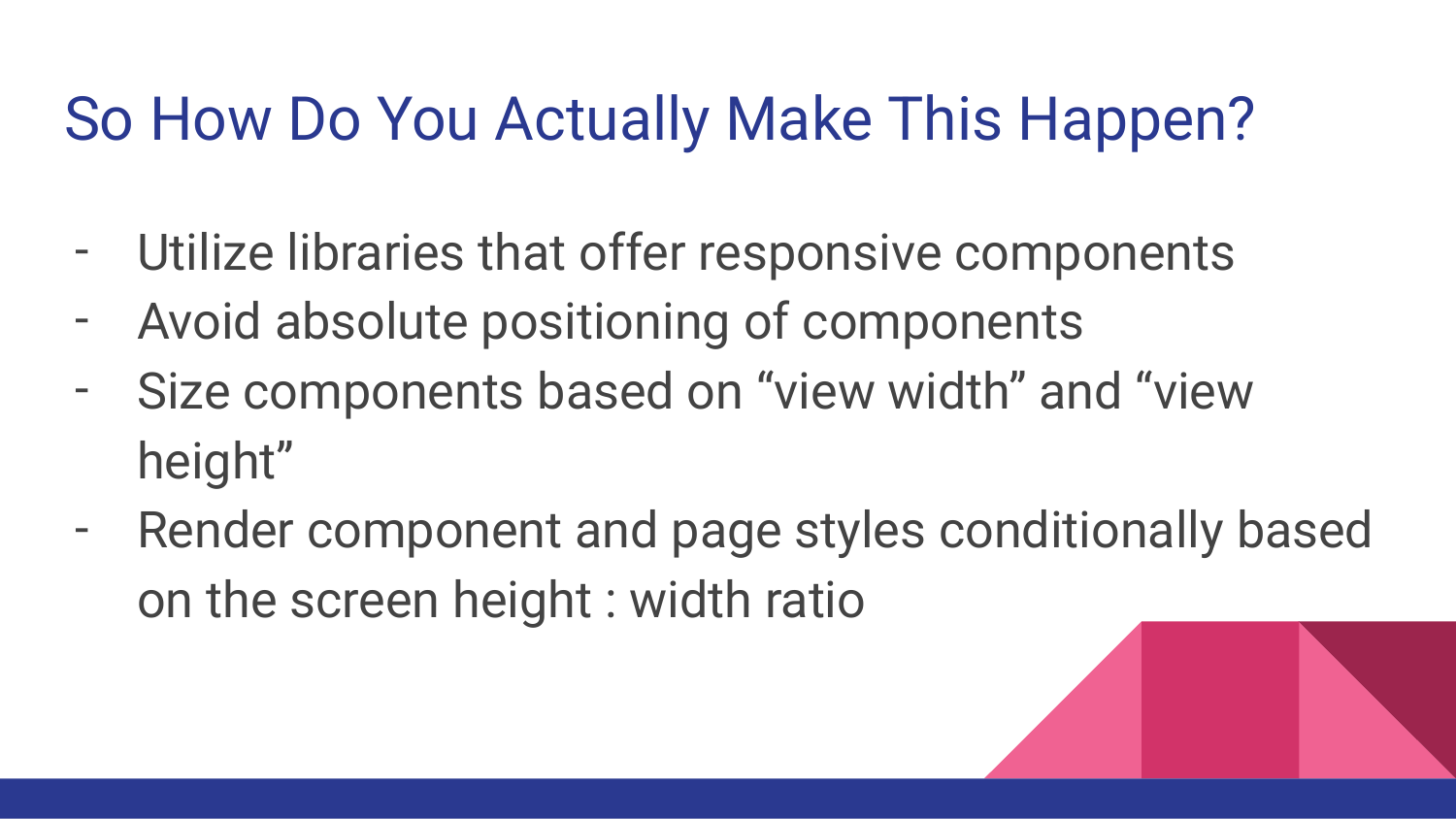

# So How Do You Actually Make This Happen?
Utilize libraries that offer responsive components
Avoid absolute positioning of components
Size components based on “view width” and “view height”
Render component and page styles conditionally based on the screen height : width ratio